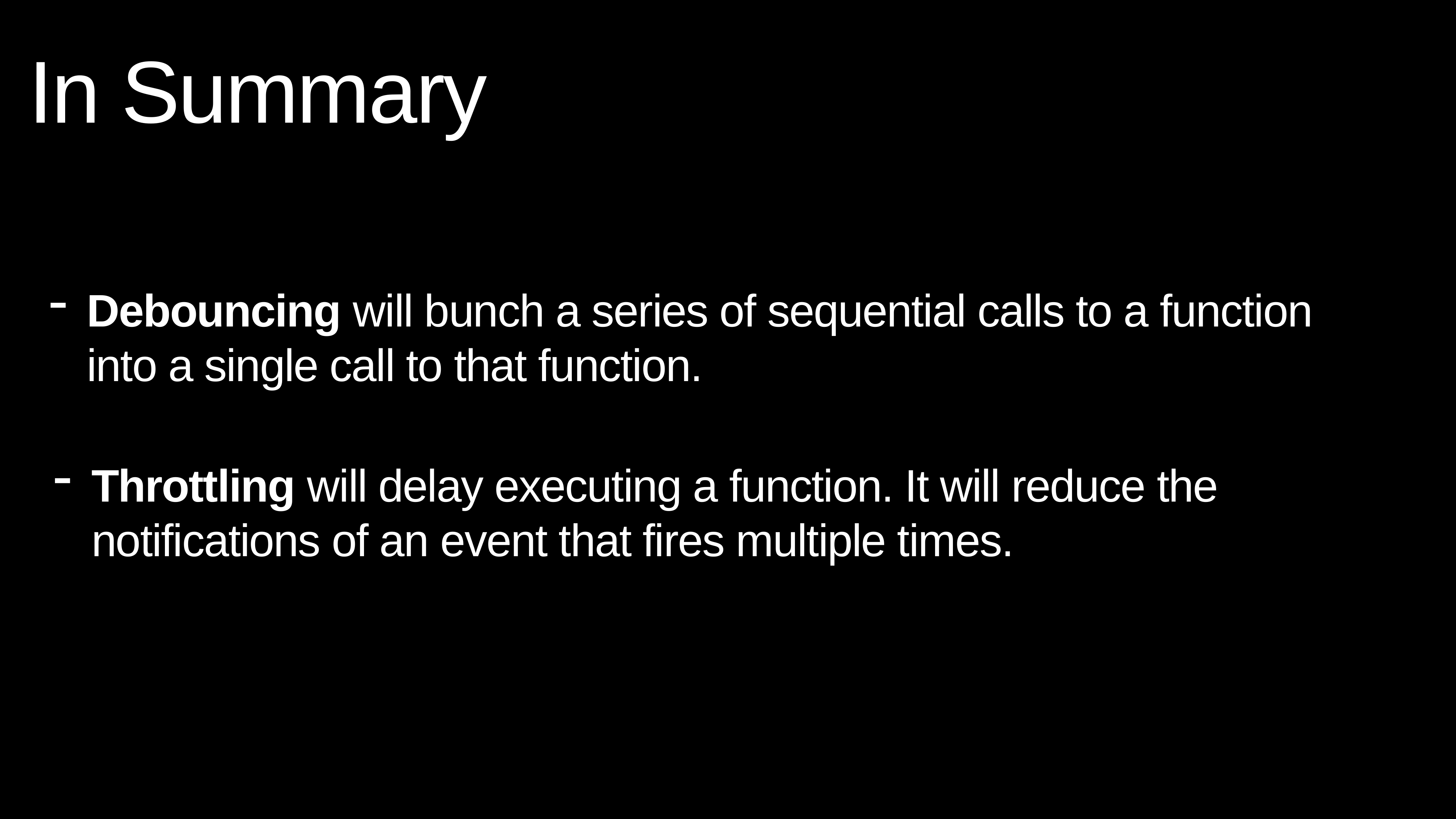

# In Summary
Debouncing will bunch a series of sequential calls to a function into a single call to that function.
Throttling will delay executing a function. It will reduce the notifications of an event that fires multiple times.